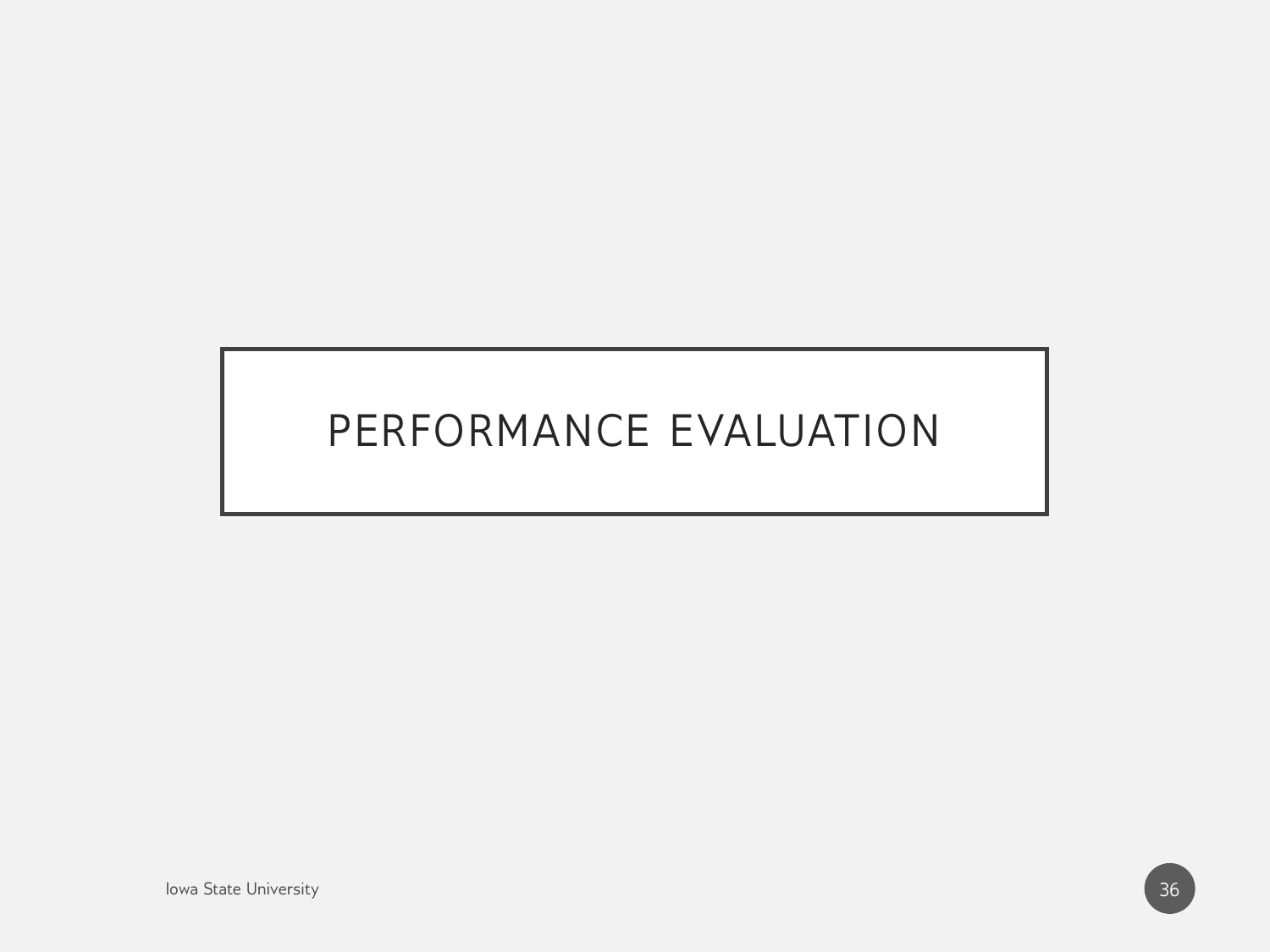

# PERFORMANCE EVALUATION
36
Iowa State University